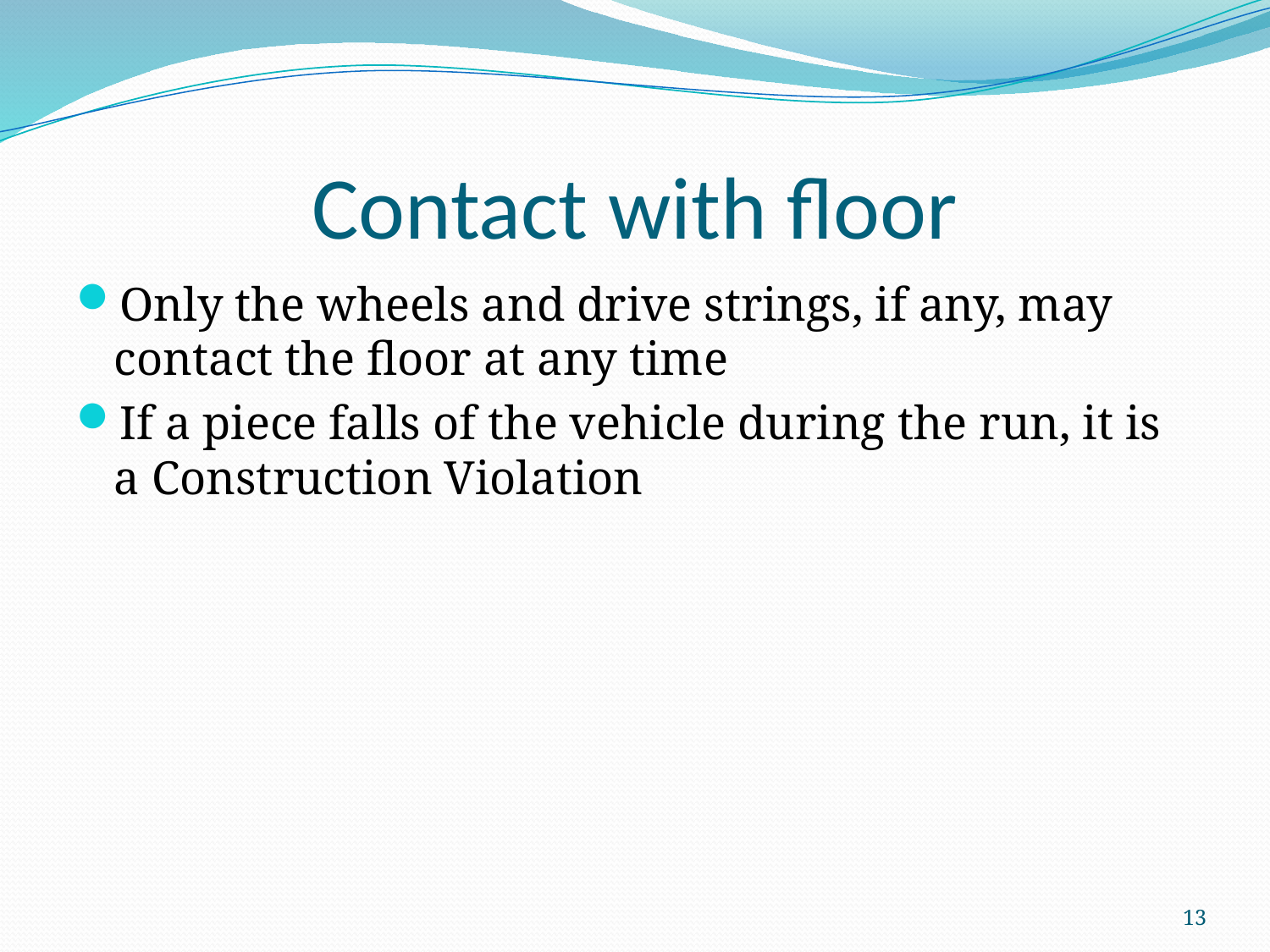

# Contact with floor
Only the wheels and drive strings, if any, may contact the floor at any time
If a piece falls of the vehicle during the run, it is a Construction Violation
13